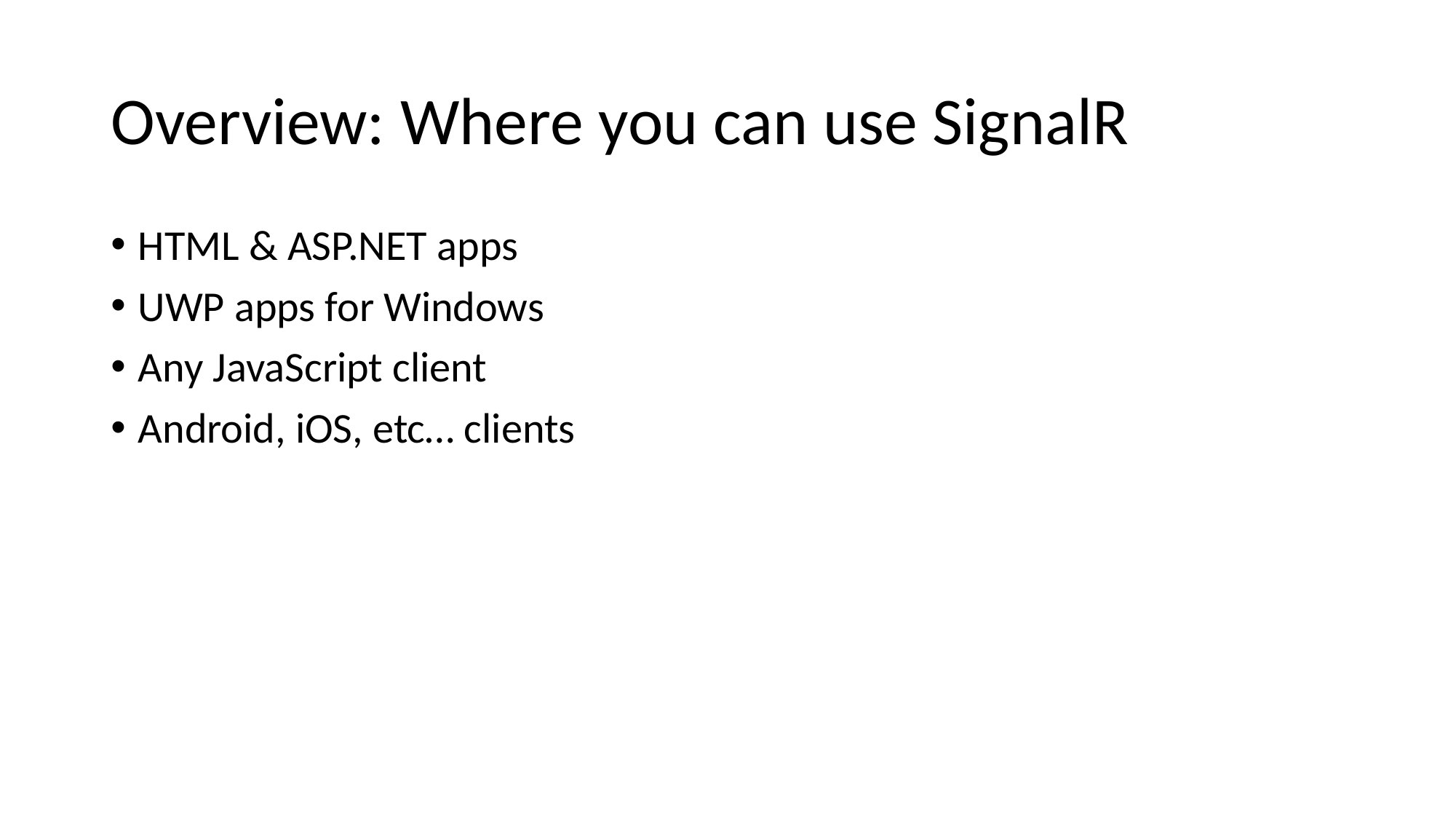

# Overview: Where you can use SignalR
HTML & ASP.NET apps
UWP apps for Windows
Any JavaScript client
Android, iOS, etc… clients